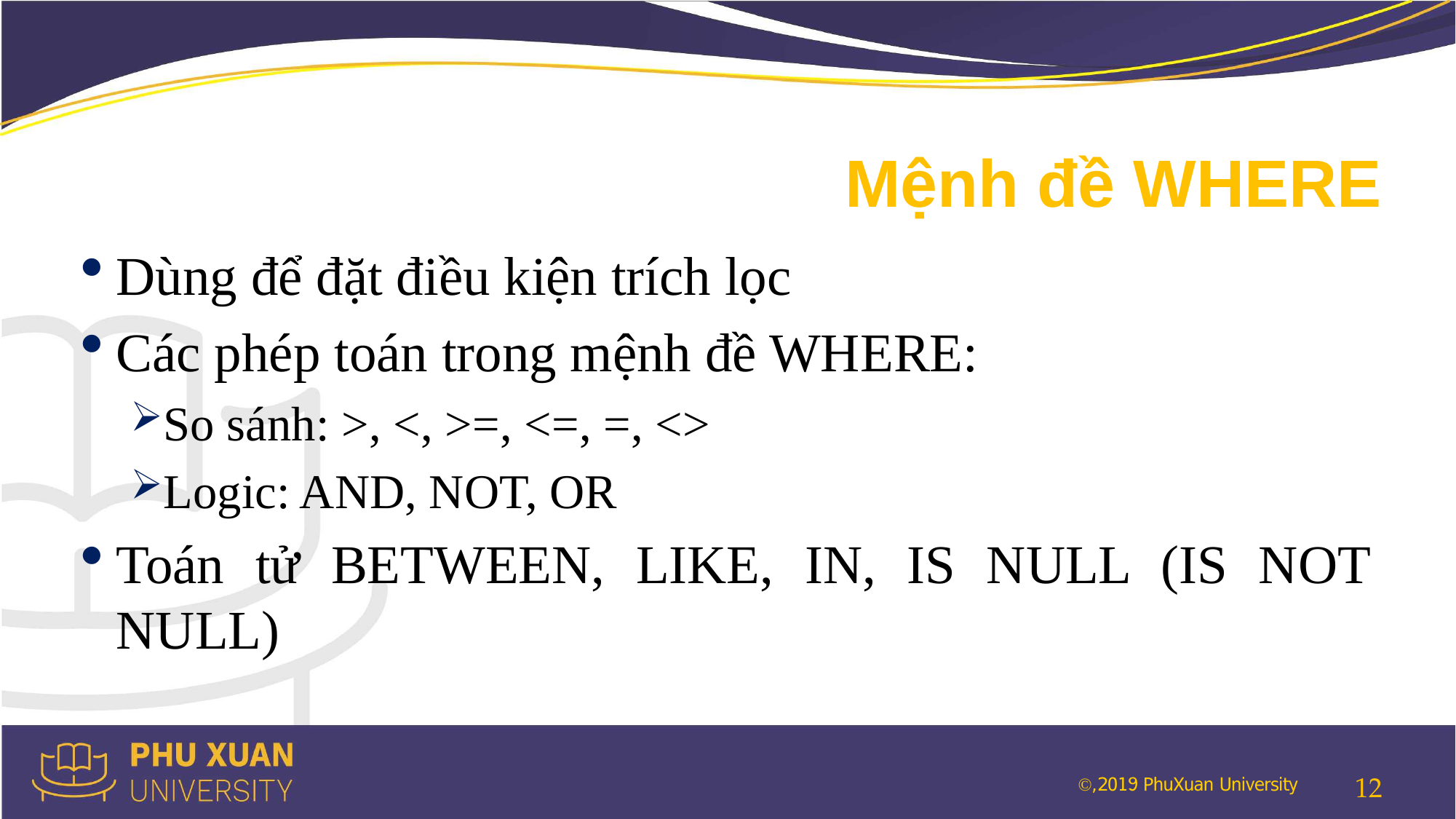

# Mệnh đề WHERE
Dùng để đặt điều kiện trích lọc
Các phép toán trong mệnh đề WHERE:
So sánh: >, <, >=, <=, =, <>
Logic: AND, NOT, OR
Toán tử BETWEEN, LIKE, IN, IS NULL (IS NOT NULL)

12